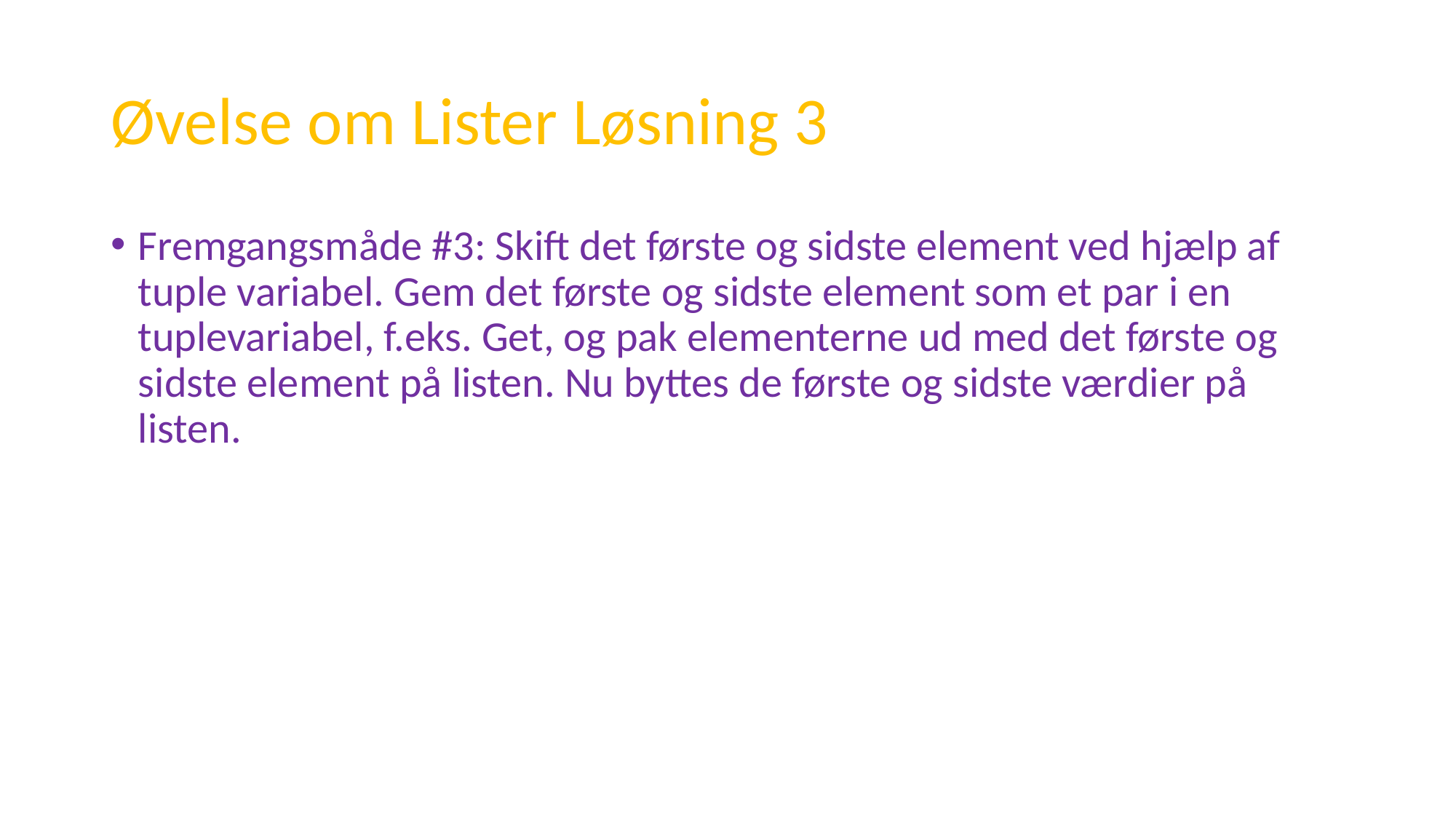

# Øvelse om Lister Løsning 3
Fremgangsmåde #3: Skift det første og sidste element ved hjælp af tuple variabel. Gem det første og sidste element som et par i en tuplevariabel, f.eks. Get, og pak elementerne ud med det første og sidste element på listen. Nu byttes de første og sidste værdier på listen.